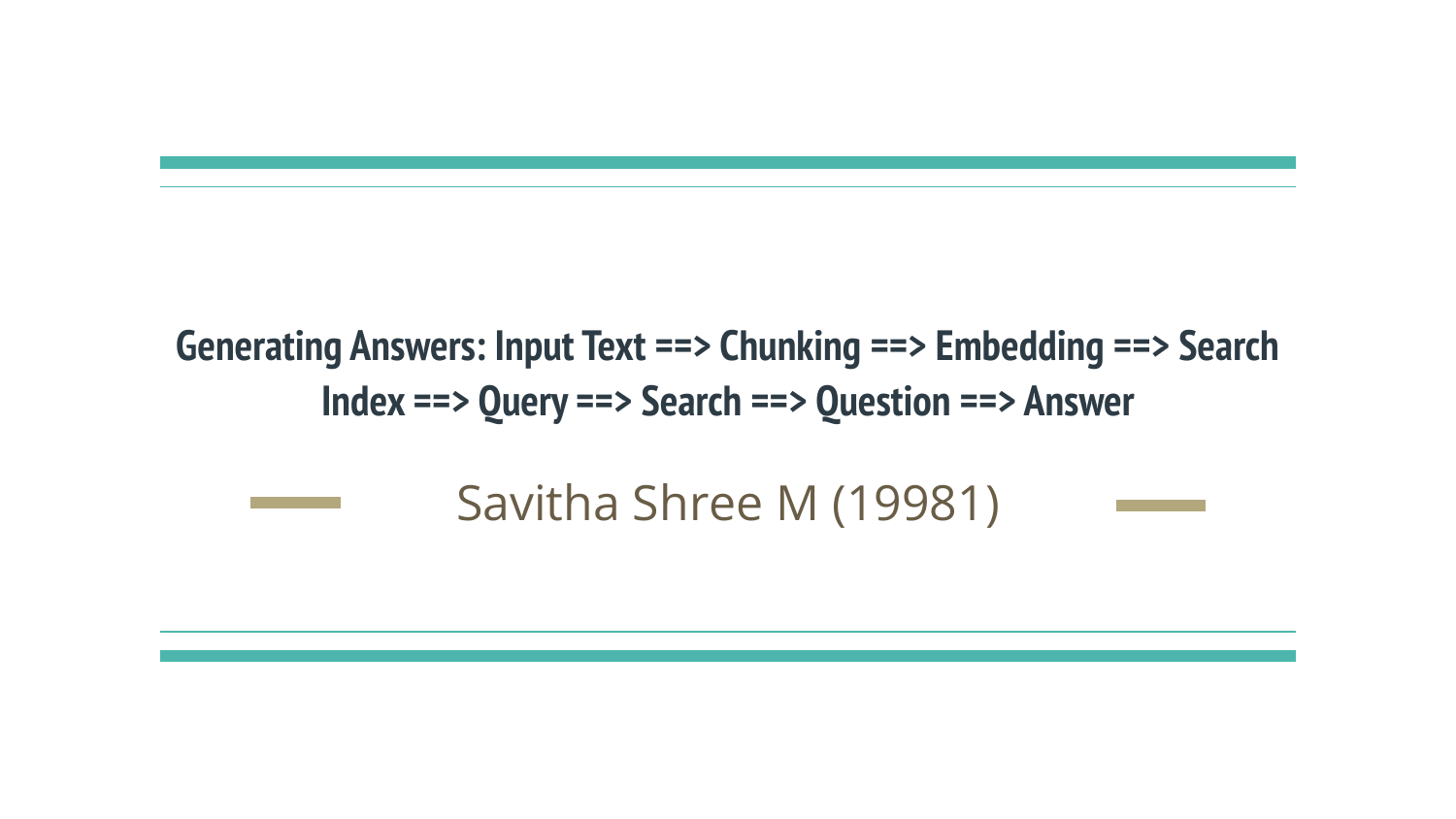

# Generating Answers: Input Text ==> Chunking ==> Embedding ==> Search Index ==> Query ==> Search ==> Question ==> Answer
Savitha Shree M (19981)